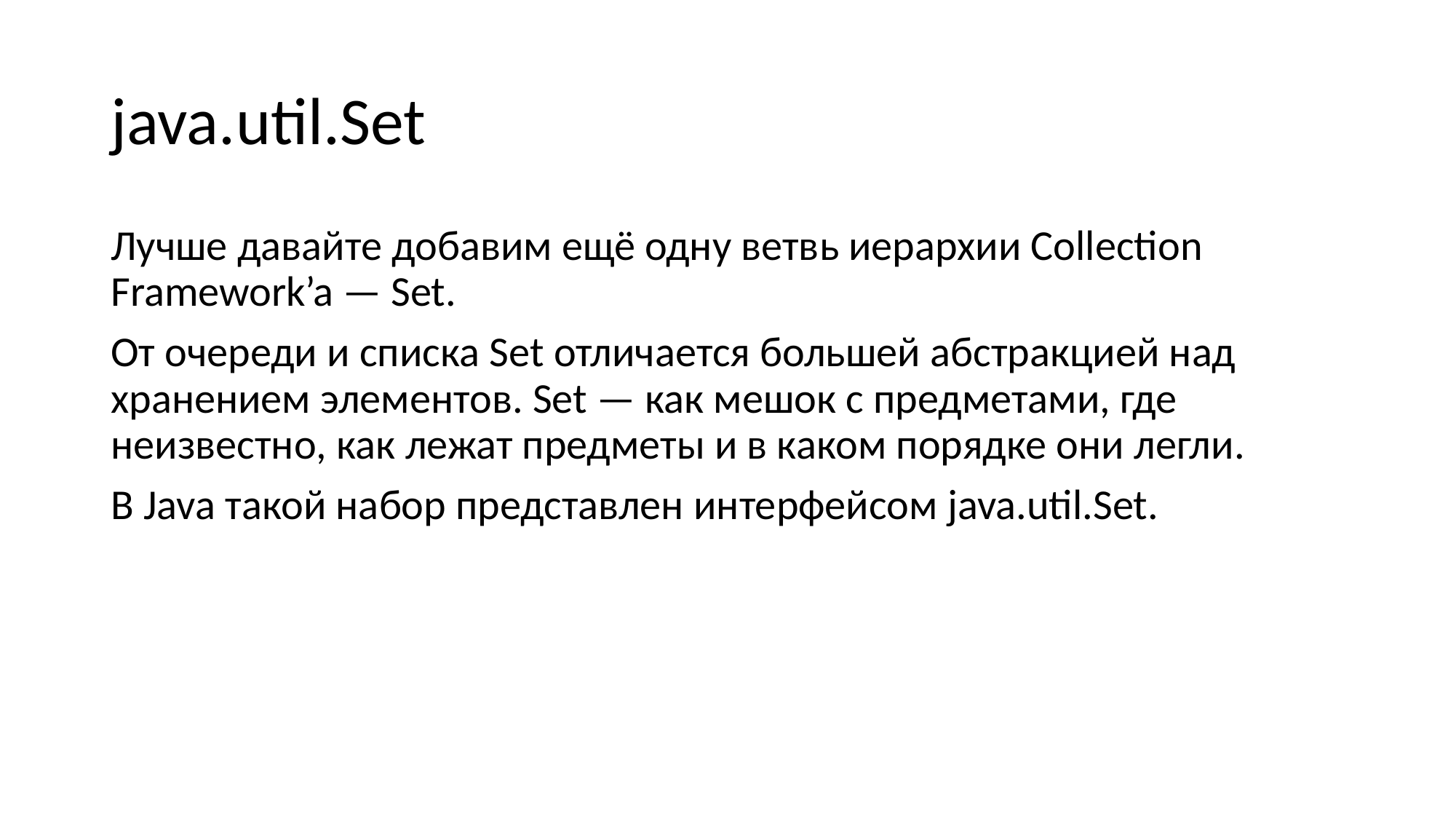

# java.util.Set
Лучше давайте добавим ещё одну ветвь иерархии Collection Framework’a — Set.
От очереди и списка Set отличается большей абстракцией над хранением элементов. Set — как мешок с предметами, где неизвестно, как лежат предметы и в каком порядке они легли.
В Java такой набор представлен интерфейсом java.util.Set.